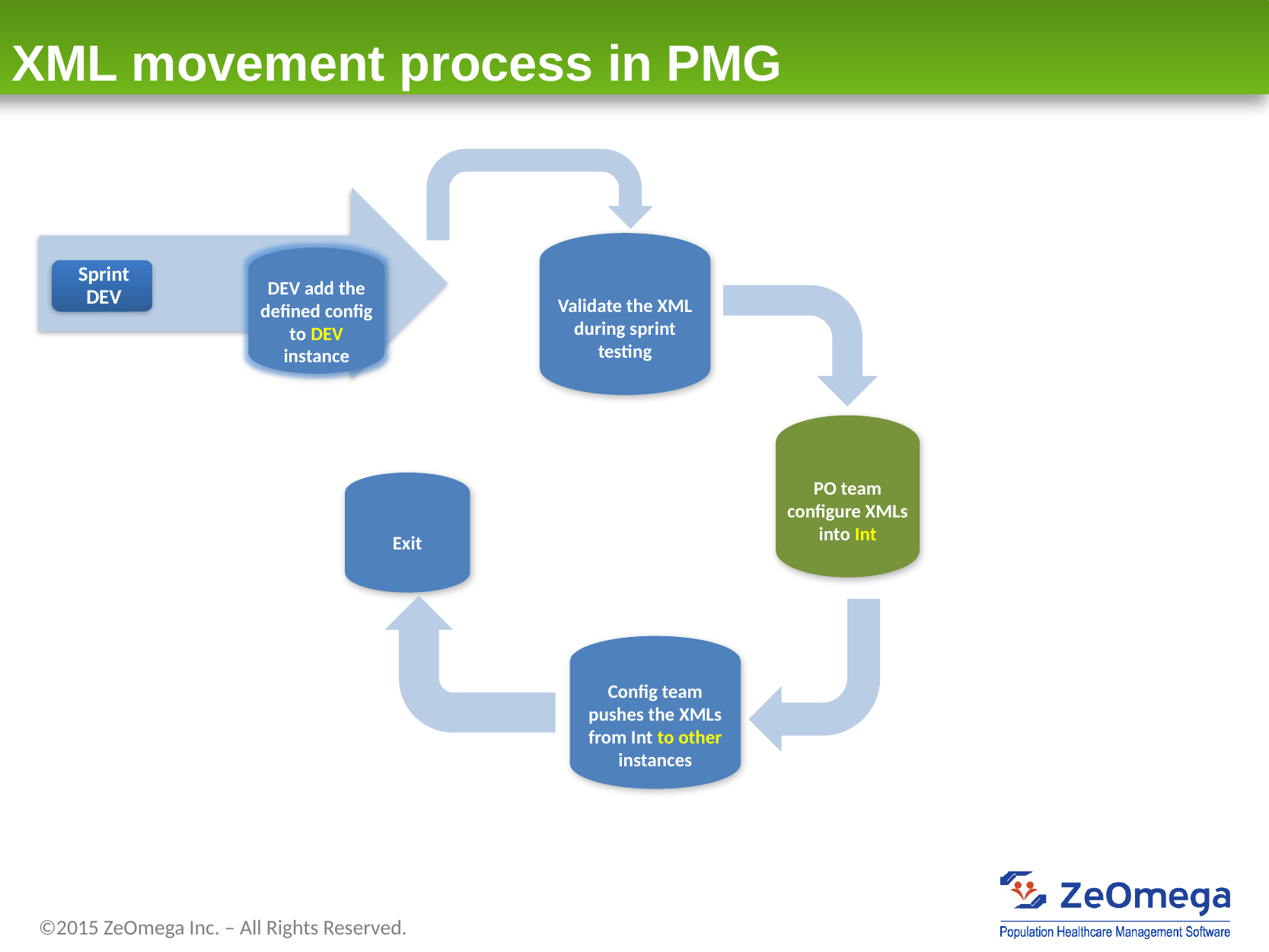

XML movement process in PMG

Validate the XML during sprint testing
Sprint DEV
DEV add the defined config to DEV instance

PO team configure XMLs into Int
Exit

Config team pushes the XMLs from Int to other instances